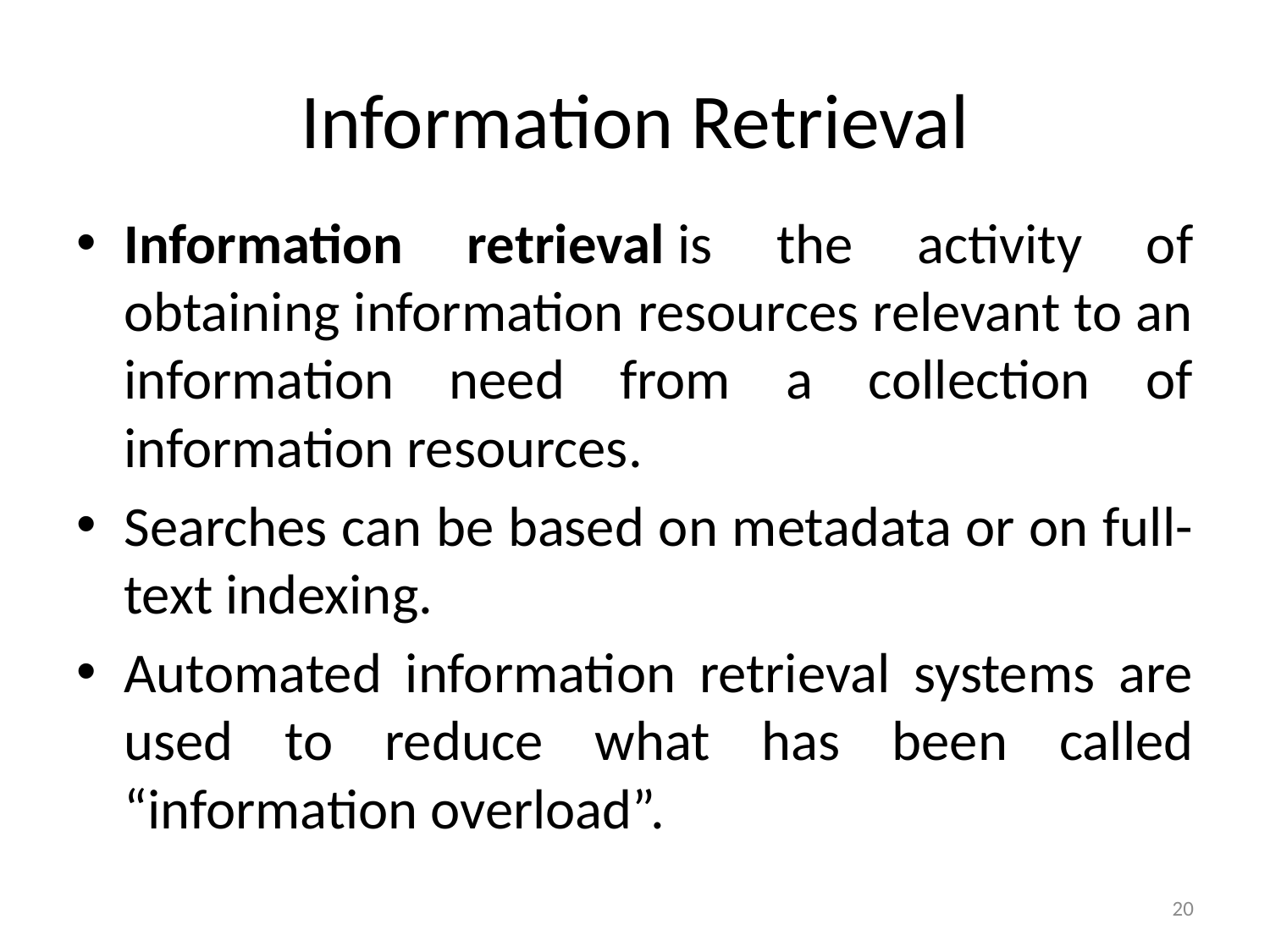

# Information Retrieval
Information retrieval is the activity of obtaining information resources relevant to an information need from a collection of information resources.
Searches can be based on metadata or on full-text indexing.
Automated information retrieval systems are used to reduce what has been called “information overload”.
20